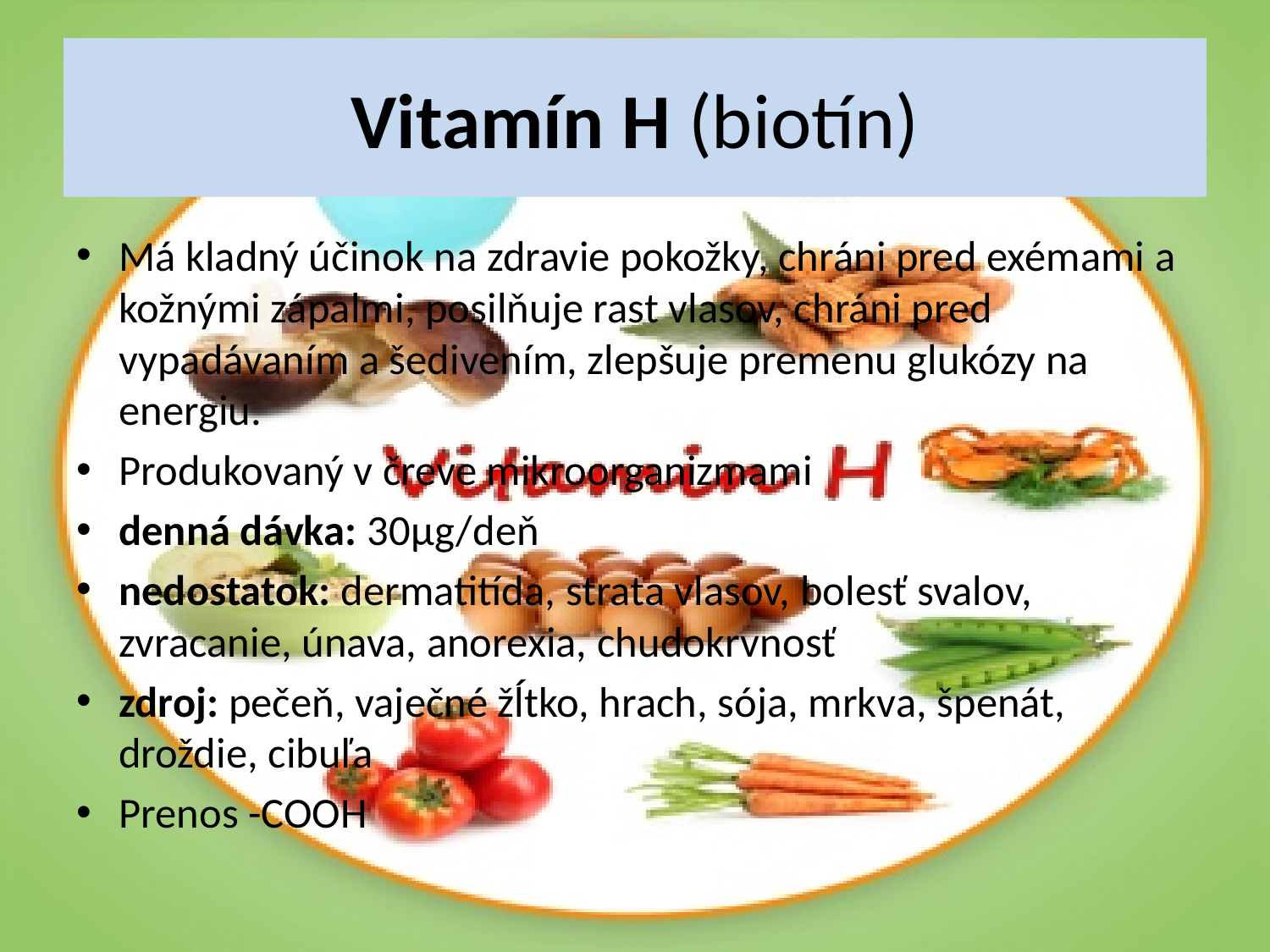

# Vitamín H (biotín)
Má kladný účinok na zdravie pokožky, chráni pred exémami a kožnými zápalmi, posilňuje rast vlasov, chráni pred vypadávaním a šedivením, zlepšuje premenu glukózy na energiu.
Produkovaný v čreve mikroorganizmami
denná dávka: 30μg/deň
nedostatok: dermatitída, strata vlasov, bolesť svalov, zvracanie, únava, anorexia, chudokrvnosť
zdroj: pečeň, vaječné žĺtko, hrach, sója, mrkva, špenát, droždie, cibuľa
Prenos -COOH